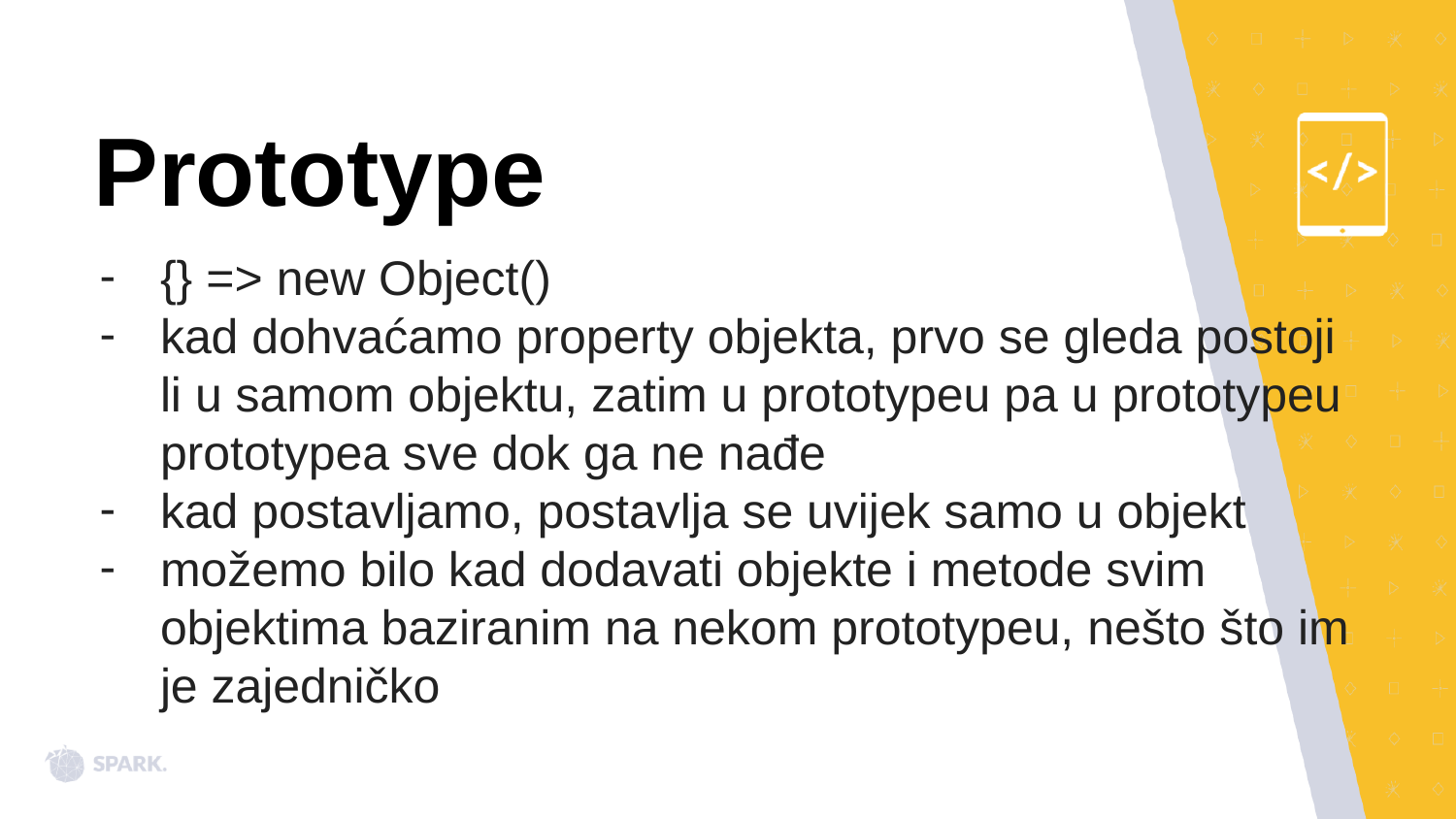

# Prototype
{} => new Object()
kad dohvaćamo property objekta, prvo se gleda postoji li u samom objektu, zatim u prototypeu pa u prototypeu prototypea sve dok ga ne nađe
kad postavljamo, postavlja se uvijek samo u objekt
možemo bilo kad dodavati objekte i metode svim objektima baziranim na nekom prototypeu, nešto što im je zajedničko